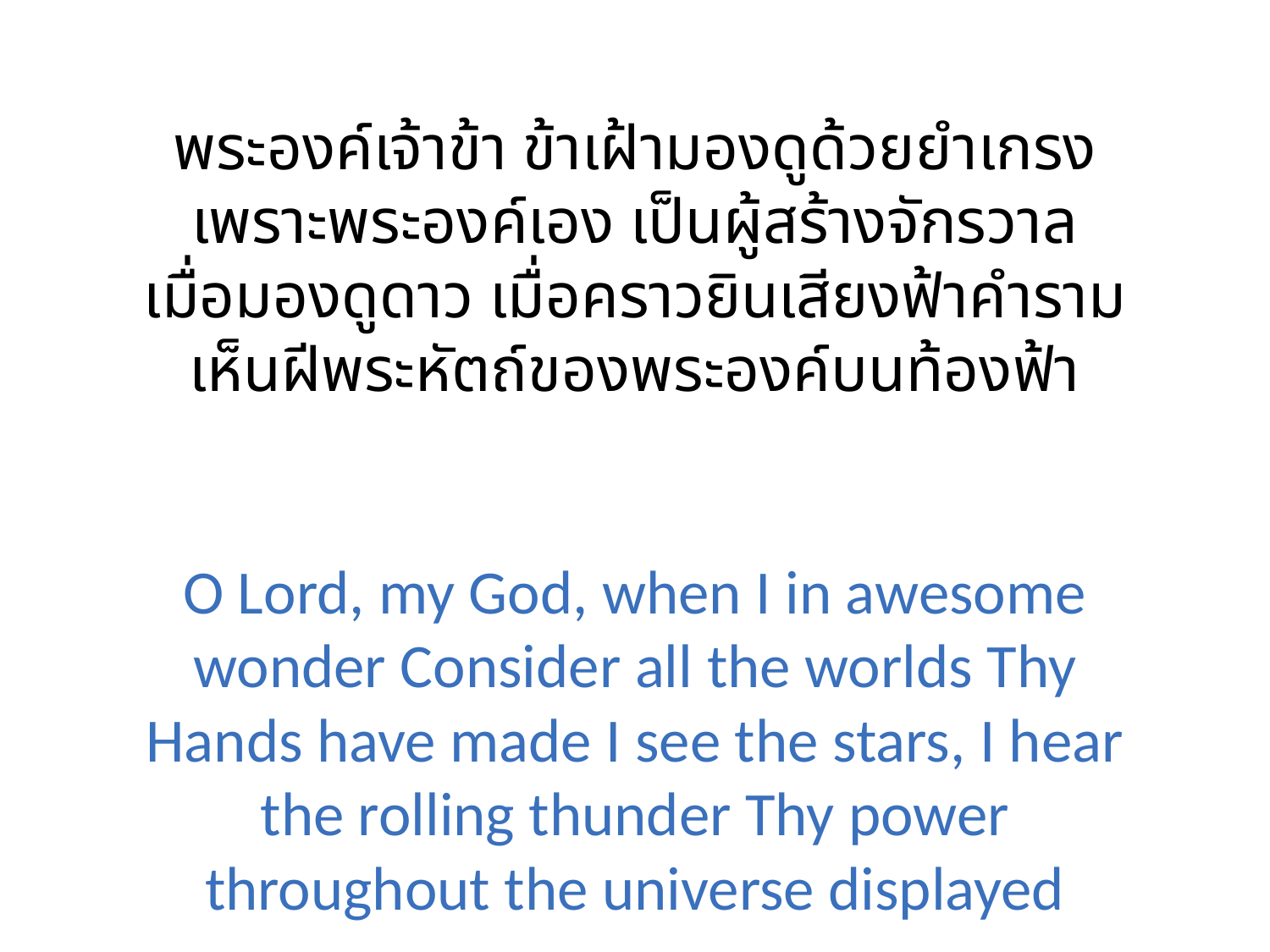

พระองค์เจ้าข้า ข้าเฝ้ามองดูด้วยยำเกรง เพราะพระองค์เอง เป็นผู้สร้างจักรวาล เมื่อมองดูดาว เมื่อคราวยินเสียงฟ้าคำราม เห็นฝีพระหัตถ์ของพระองค์บนท้องฟ้า

O Lord, my God, when I in awesome wonder Consider all the worlds Thy Hands have made I see the stars, I hear the rolling thunder Thy power throughout the universe displayed